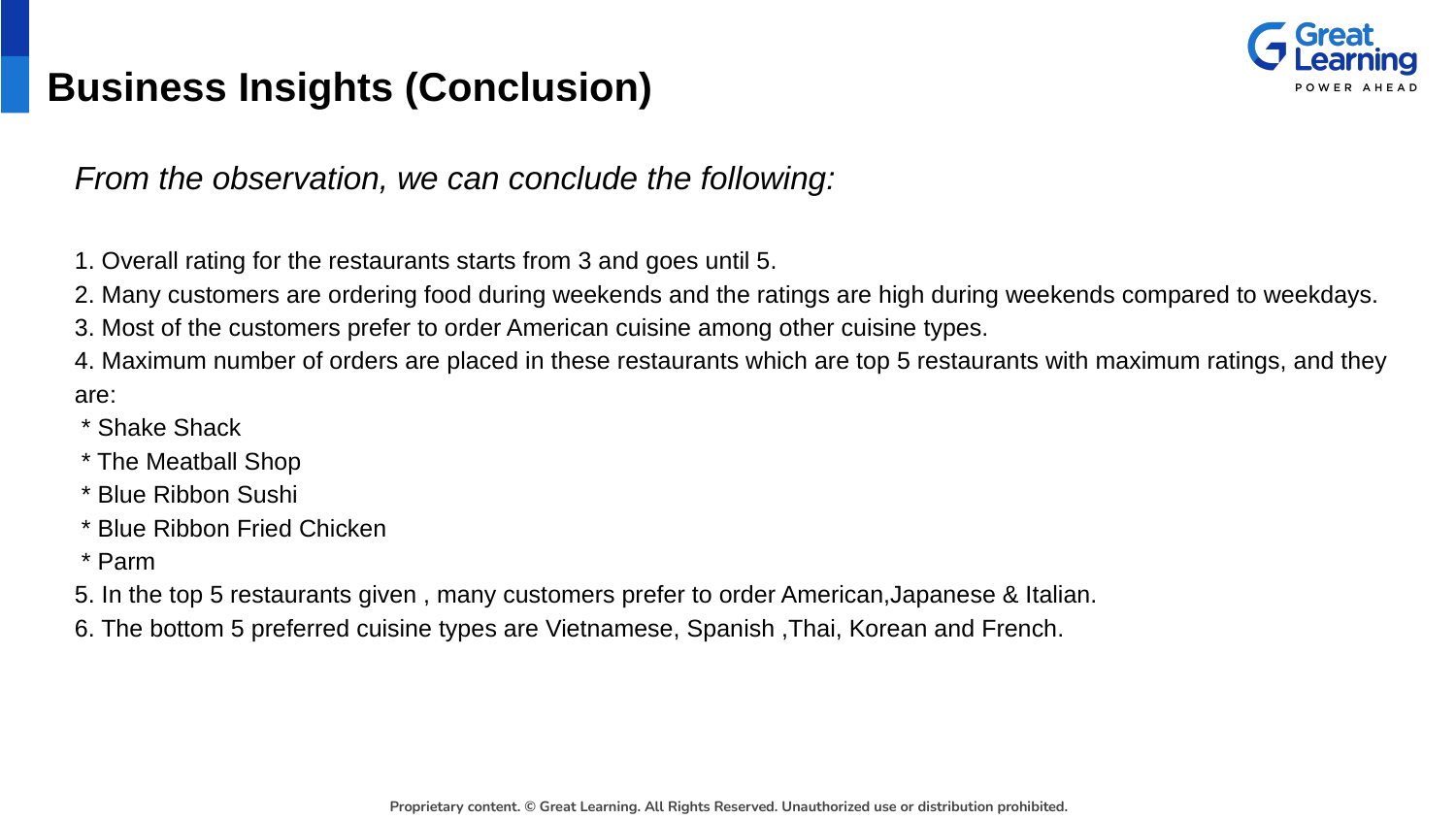

# Business Insights (Conclusion)
From the observation, we can conclude the following:

1. Overall rating for the restaurants starts from 3 and goes until 5.
2. Many customers are ordering food during weekends and the ratings are high during weekends compared to weekdays.
3. Most of the customers prefer to order American cuisine among other cuisine types.
4. Maximum number of orders are placed in these restaurants which are top 5 restaurants with maximum ratings, and they are:
 * Shake Shack
 * The Meatball Shop
 * Blue Ribbon Sushi
 * Blue Ribbon Fried Chicken
 * Parm
5. In the top 5 restaurants given , many customers prefer to order American,Japanese & Italian.
6. The bottom 5 preferred cuisine types are Vietnamese, Spanish ,Thai, Korean and French.